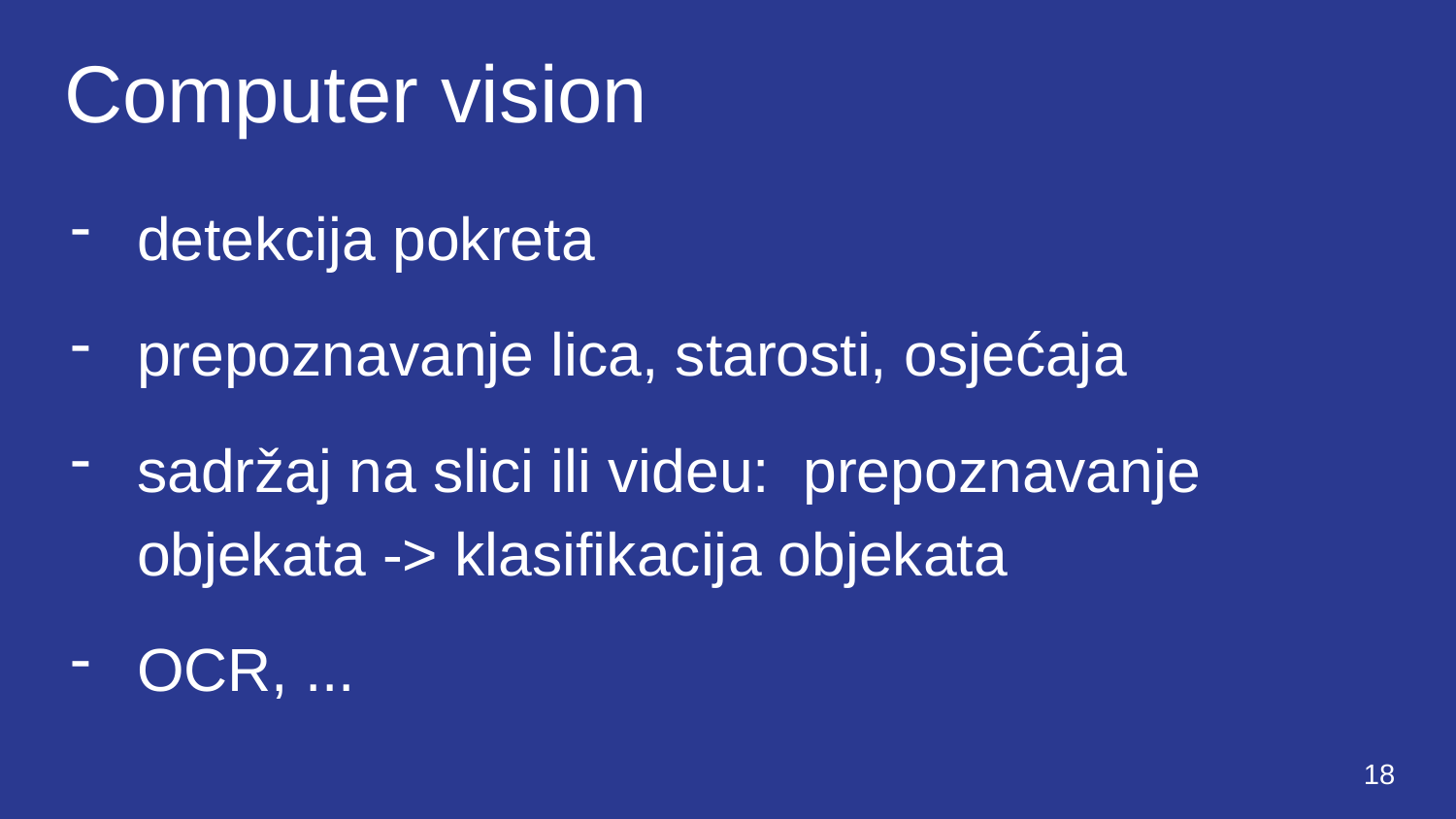

# Computer vision

detekcija pokreta
prepoznavanje lica, starosti, osjećaja
sadržaj na slici ili videu:  prepoznavanje objekata -> klasifikacija objekata
OCR, ...
18